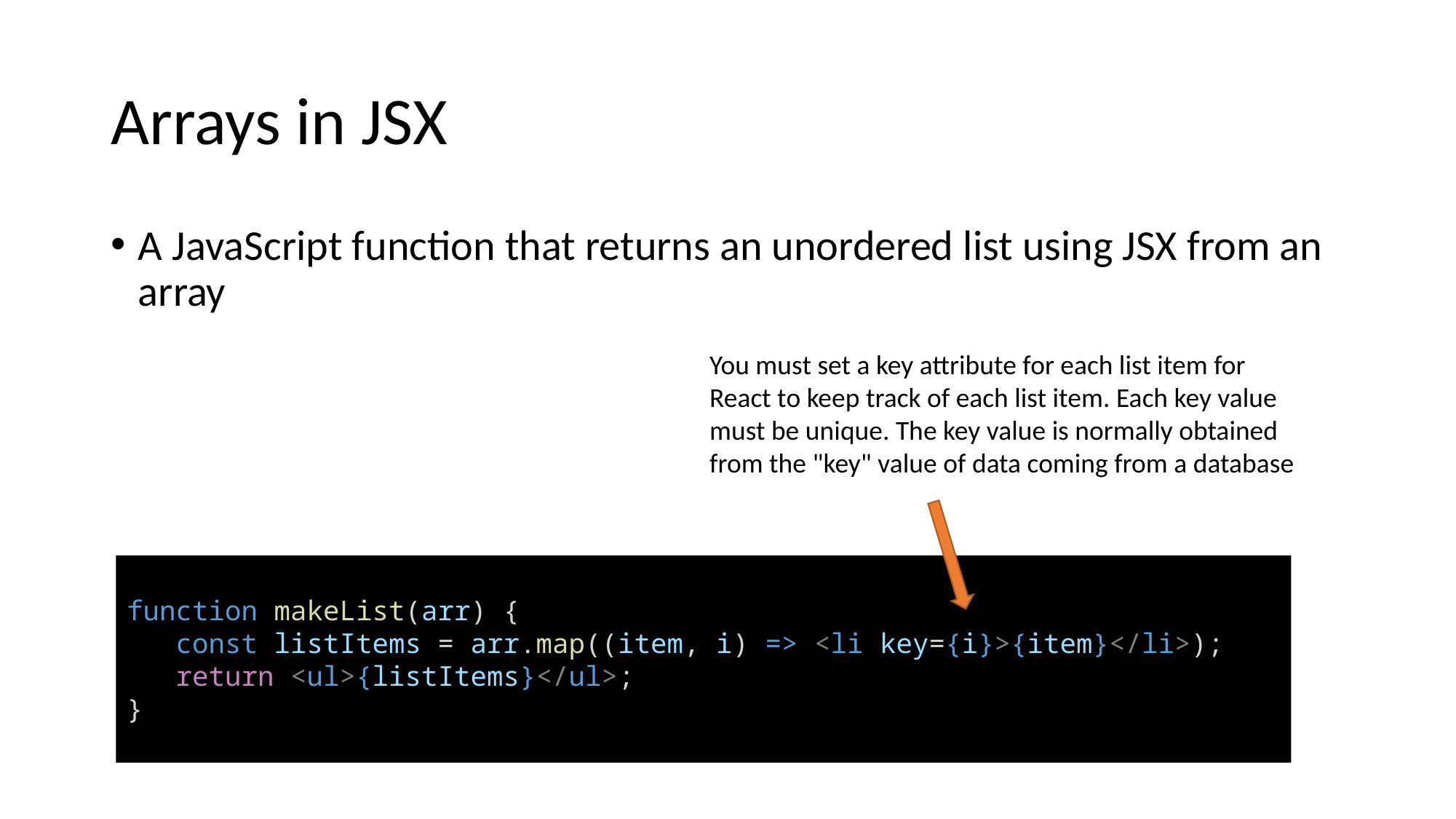

# Arrays in JSX
A JavaScript function that returns an unordered list using JSX from an array
You must set a key attribute for each list item for React to keep track of each list item. Each key value must be unique. The key value is normally obtained from the "key" value of data coming from a database

function makeList(arr) {
   const listItems = arr.map((item, i) => <li key={i}>{item}</li>);
   return <ul>{listItems}</ul>;
}